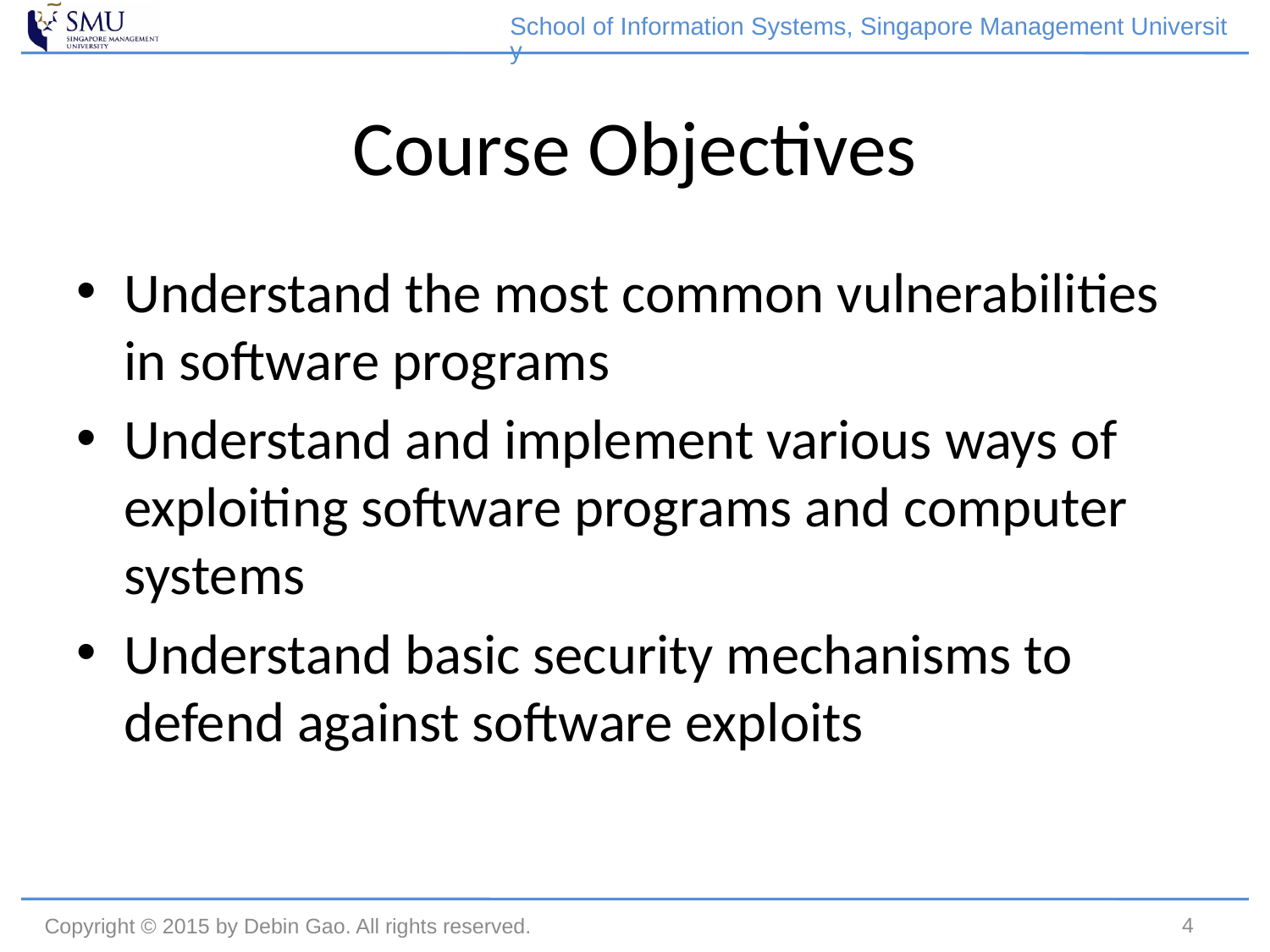

School of Information Systems, Singapore Management University
# Course Objectives
Understand the most common vulnerabilities in software programs
Understand and implement various ways of exploiting software programs and computer systems
Understand basic security mechanisms to defend against software exploits
4
Copyright © 2015 by Debin Gao. All rights reserved.